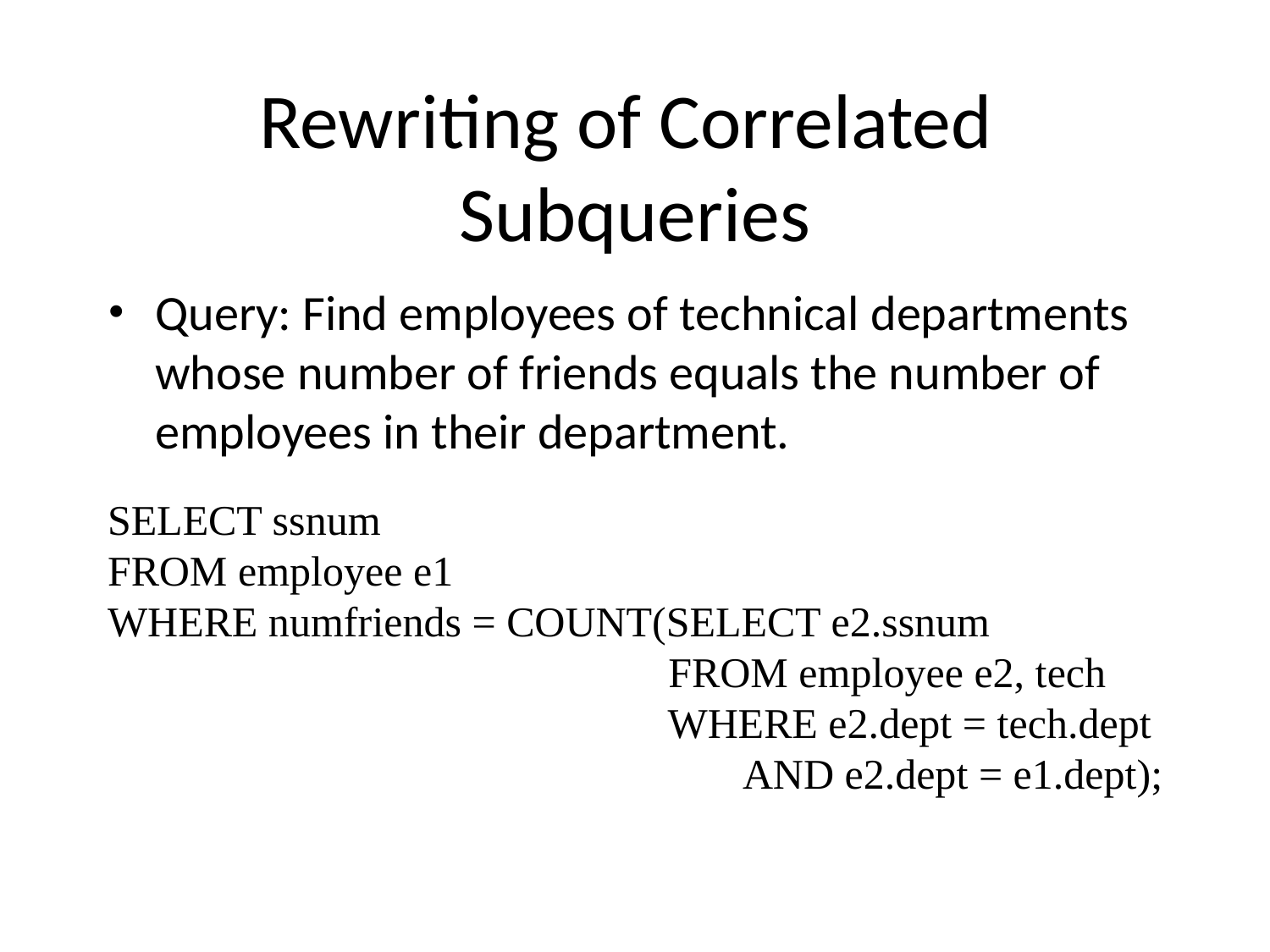

# Rewriting of Correlated Subqueries
Query: Find employees of technical departments whose number of friends equals the number of employees in their department.
SELECT ssnum
FROM employee e1
WHERE numfriends = COUNT(SELECT e2.ssnum
				     FROM employee e2, tech
				     WHERE e2.dept = tech.dept
					AND e2.dept = e1.dept);